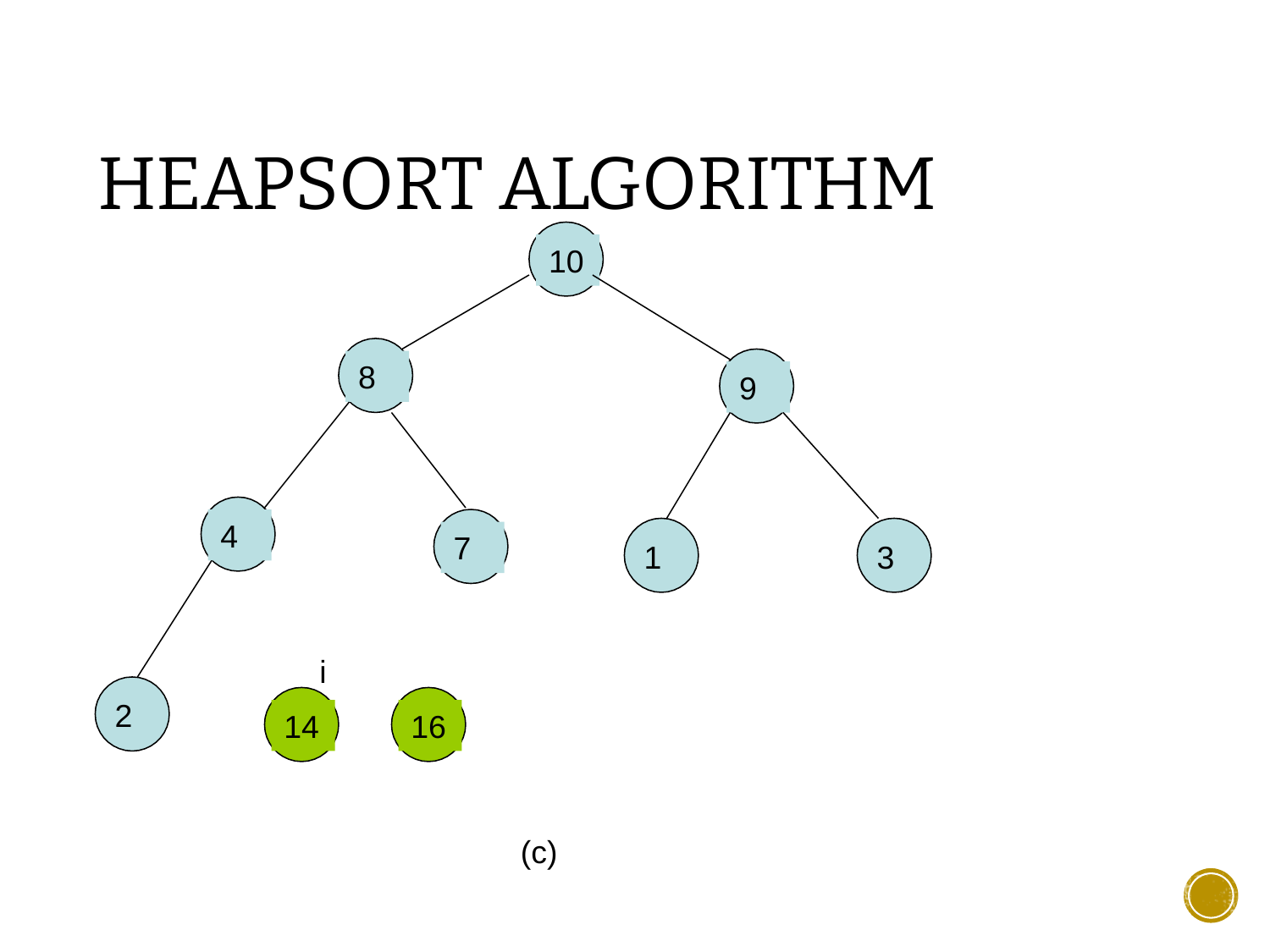

# Heapsort Algorithm

10

8

9

4

7
1
3

i

2

14
16
(c)